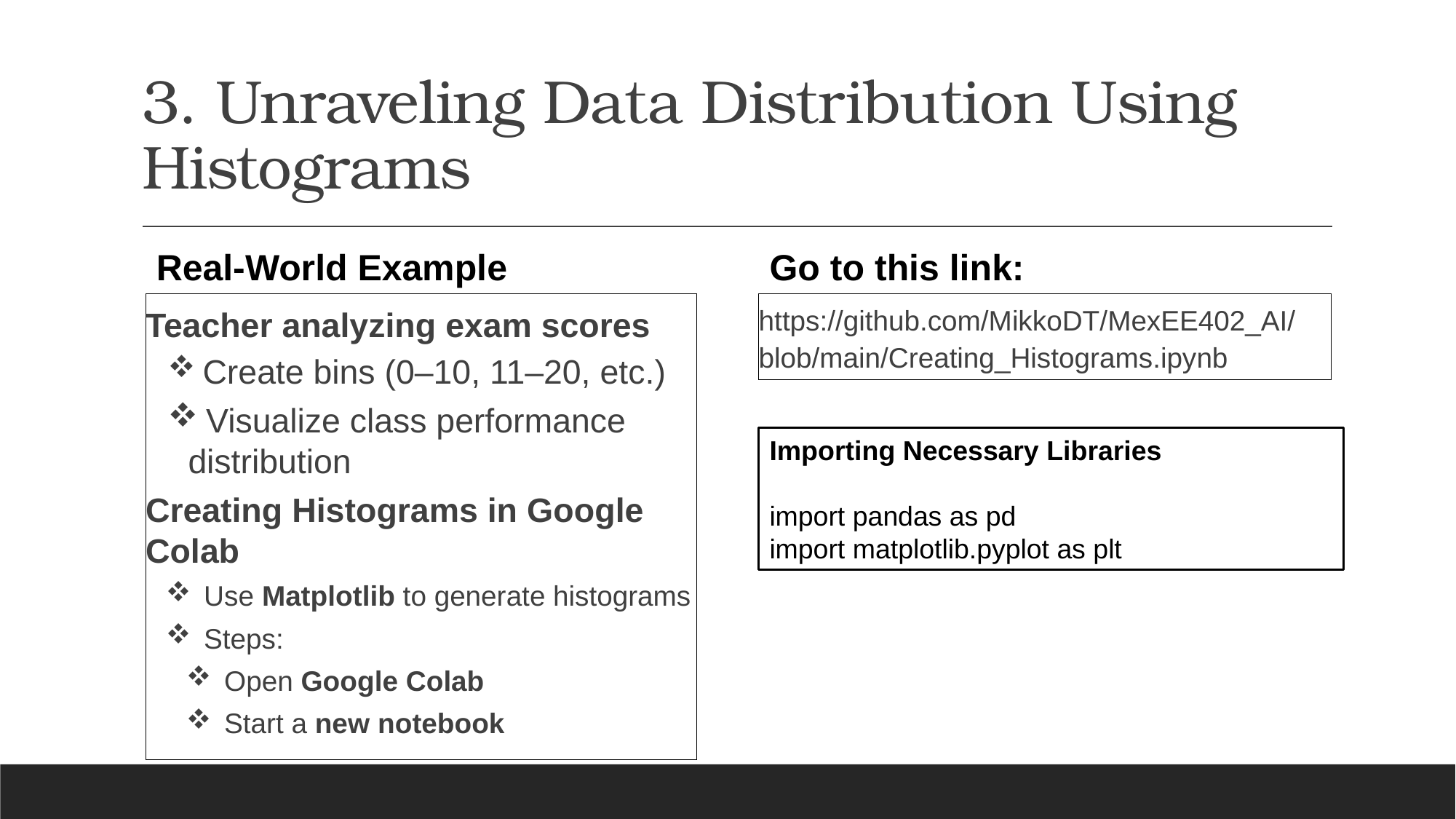

# 3. Unraveling Data Distribution Using Histograms
Real-World Example
Go to this link:
Teacher analyzing exam scores
 Create bins (0–10, 11–20, etc.)
 Visualize class performance distribution
Creating Histograms in Google Colab
Use Matplotlib to generate histograms
Steps:
Open Google Colab
Start a new notebook
https://github.com/MikkoDT/MexEE402_AI/blob/main/Creating_Histograms.ipynb
Importing Necessary Libraries

import pandas as pd
import matplotlib.pyplot as plt